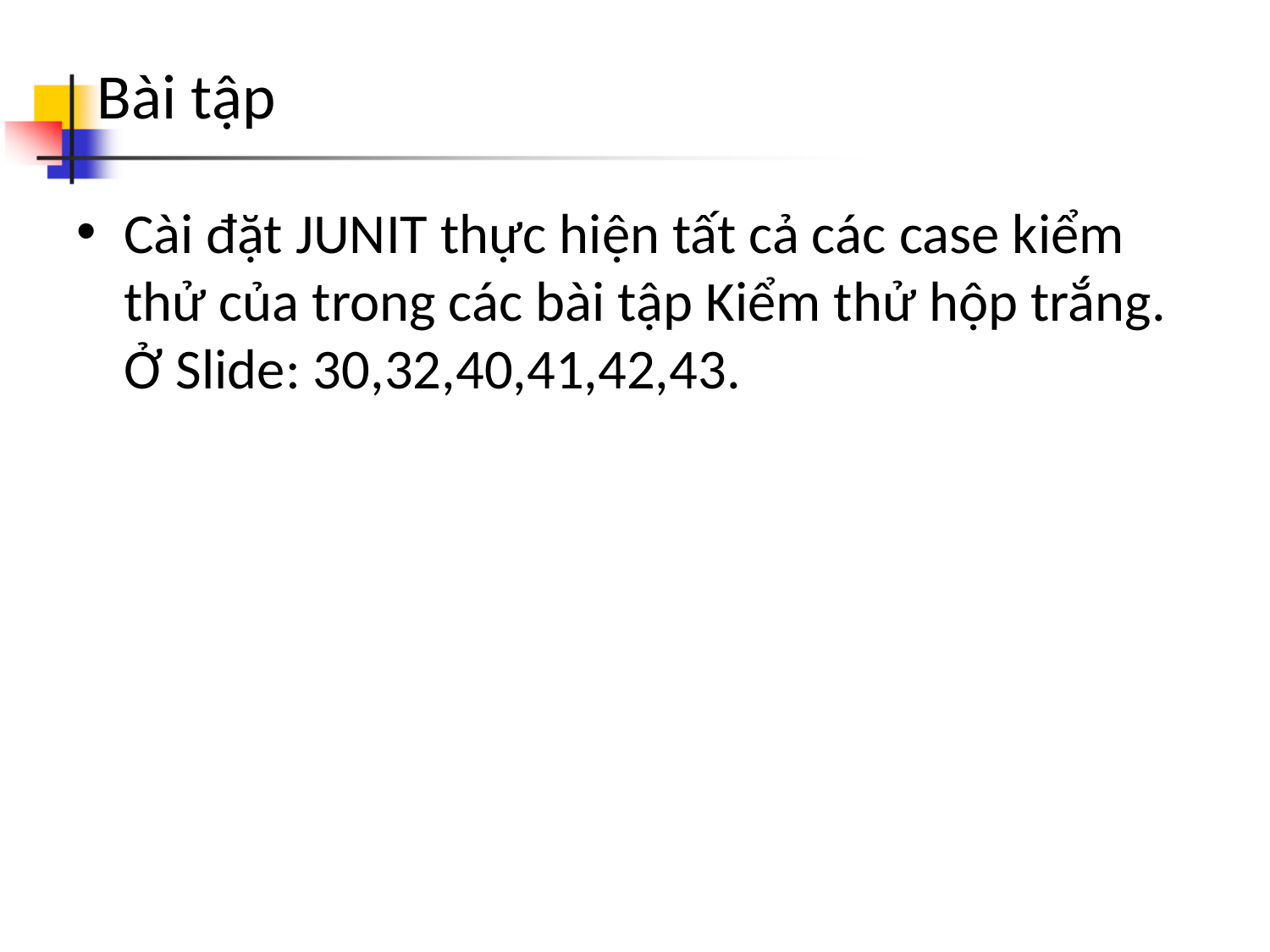

# Bài tập
Cài đặt JUNIT thực hiện tất cả các case kiểm thử của trong các bài tập Kiểm thử hộp trắng. Ở Slide: 30,32,40,41,42,43.